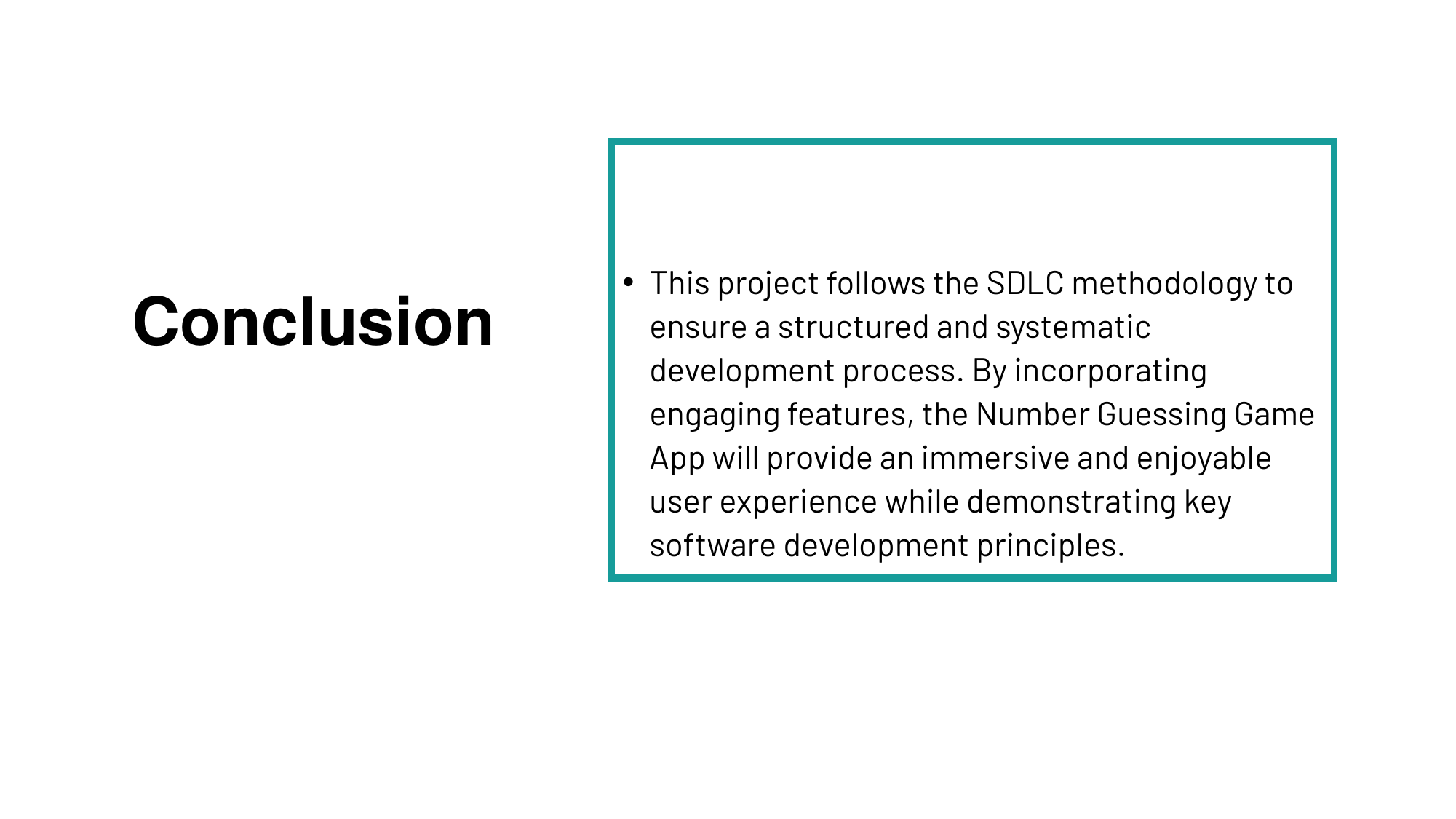

This project follows the SDLC methodology to ensure a structured and systematic development process. By incorporating engaging features, the Number Guessing Game App will provide an immersive and enjoyable user experience while demonstrating key software development principles.

# Conclusion